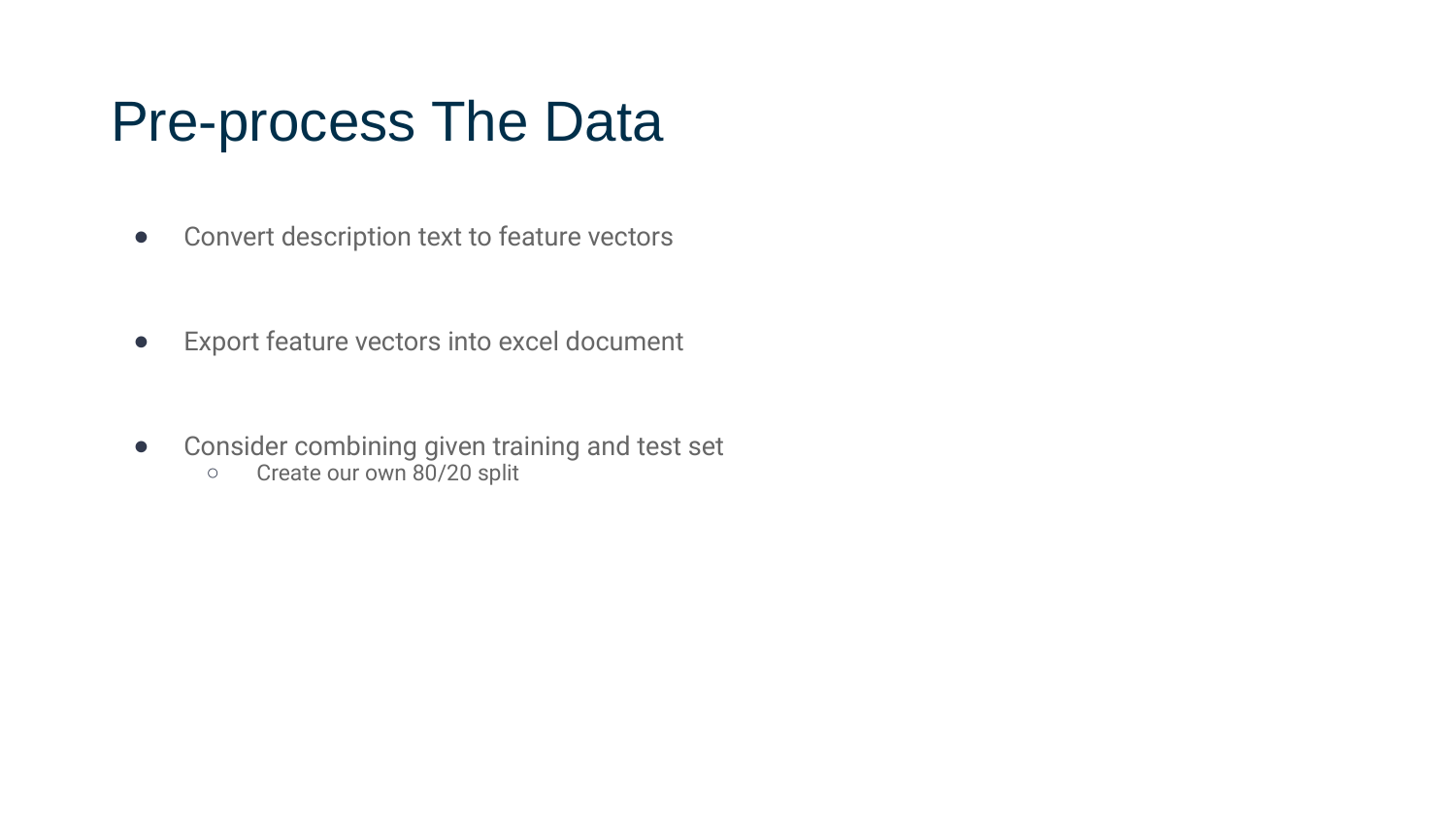

# Pre-process The Data
Convert description text to feature vectors

Export feature vectors into excel document

Consider combining given training and test set
Create our own 80/20 split